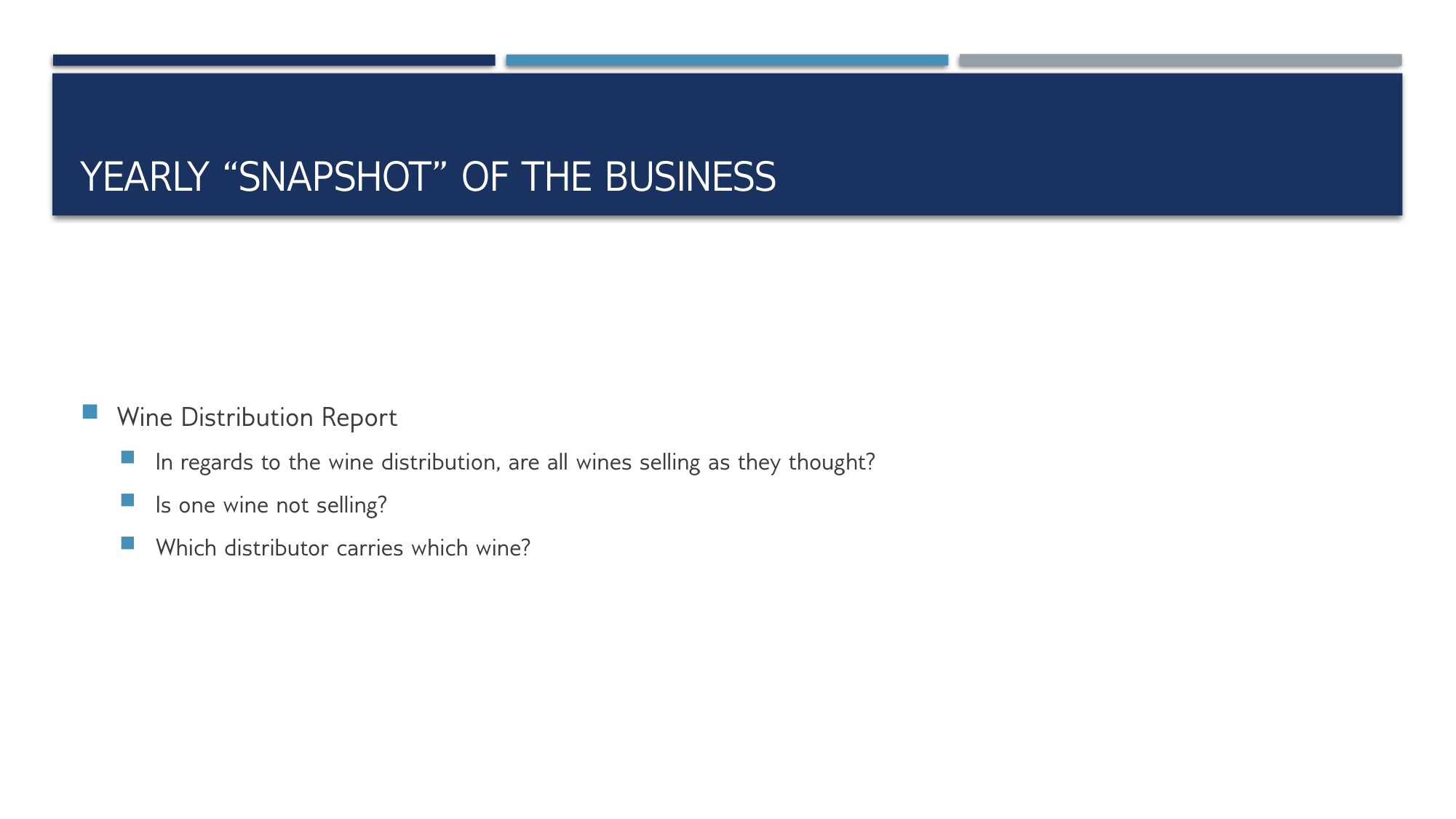

# Yearly “Snapshot” of the Business
Wine Distribution Report
In regards to the wine distribution, are all wines selling as they thought?
Is one wine not selling?
Which distributor carries which wine?